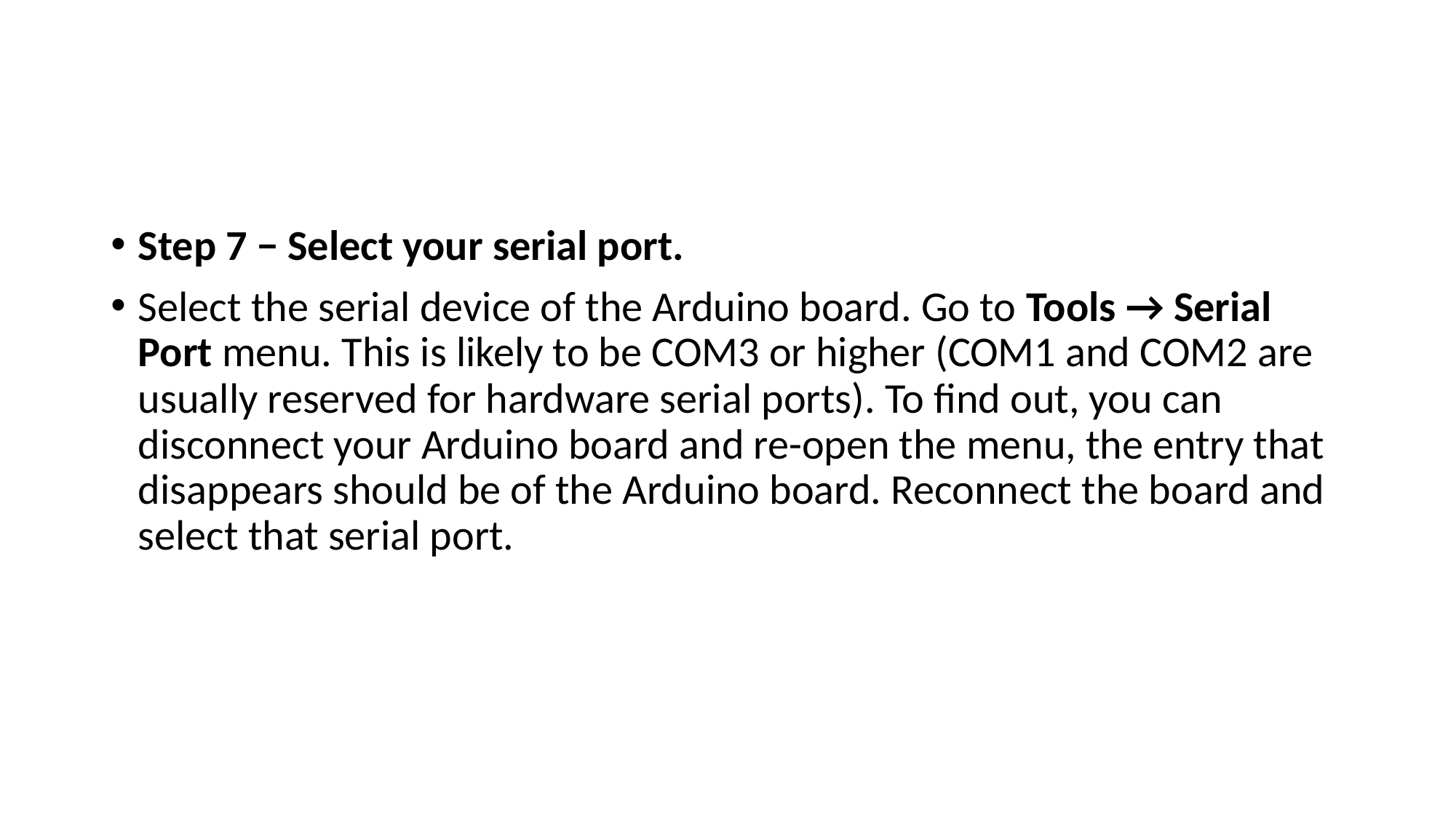

#
Step 7 − Select your serial port.
Select the serial device of the Arduino board. Go to Tools → Serial Port menu. This is likely to be COM3 or higher (COM1 and COM2 are usually reserved for hardware serial ports). To find out, you can disconnect your Arduino board and re-open the menu, the entry that disappears should be of the Arduino board. Reconnect the board and select that serial port.